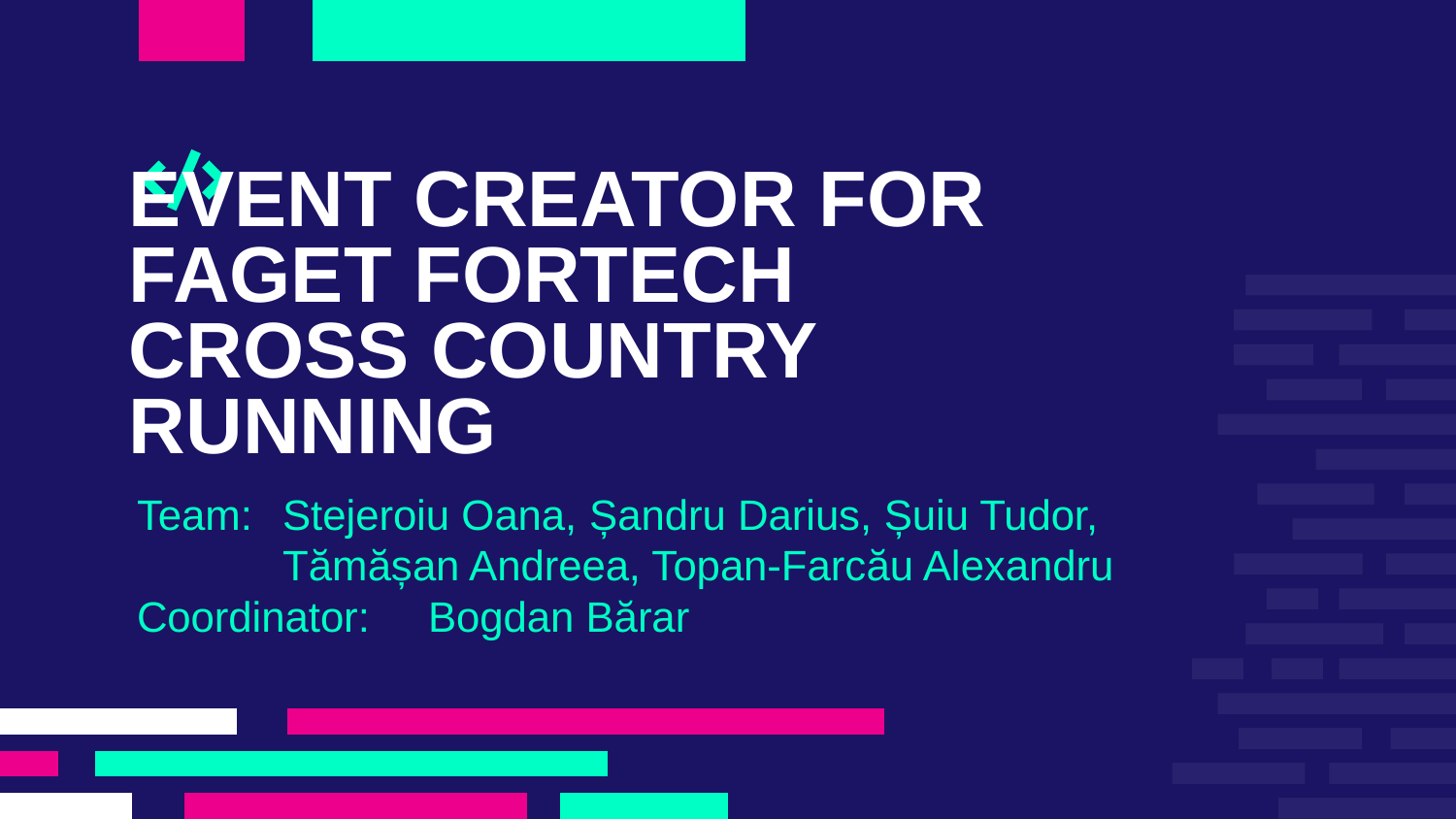

# EVENT CREATOR FOR FAGET FORTECH CROSS COUNTRY RUNNING
Team: 	Stejeroiu Oana, Șandru Darius, Șuiu Tudor,
	Tămășan Andreea, Topan-Farcău Alexandru
Coordinator:	Bogdan Bărar